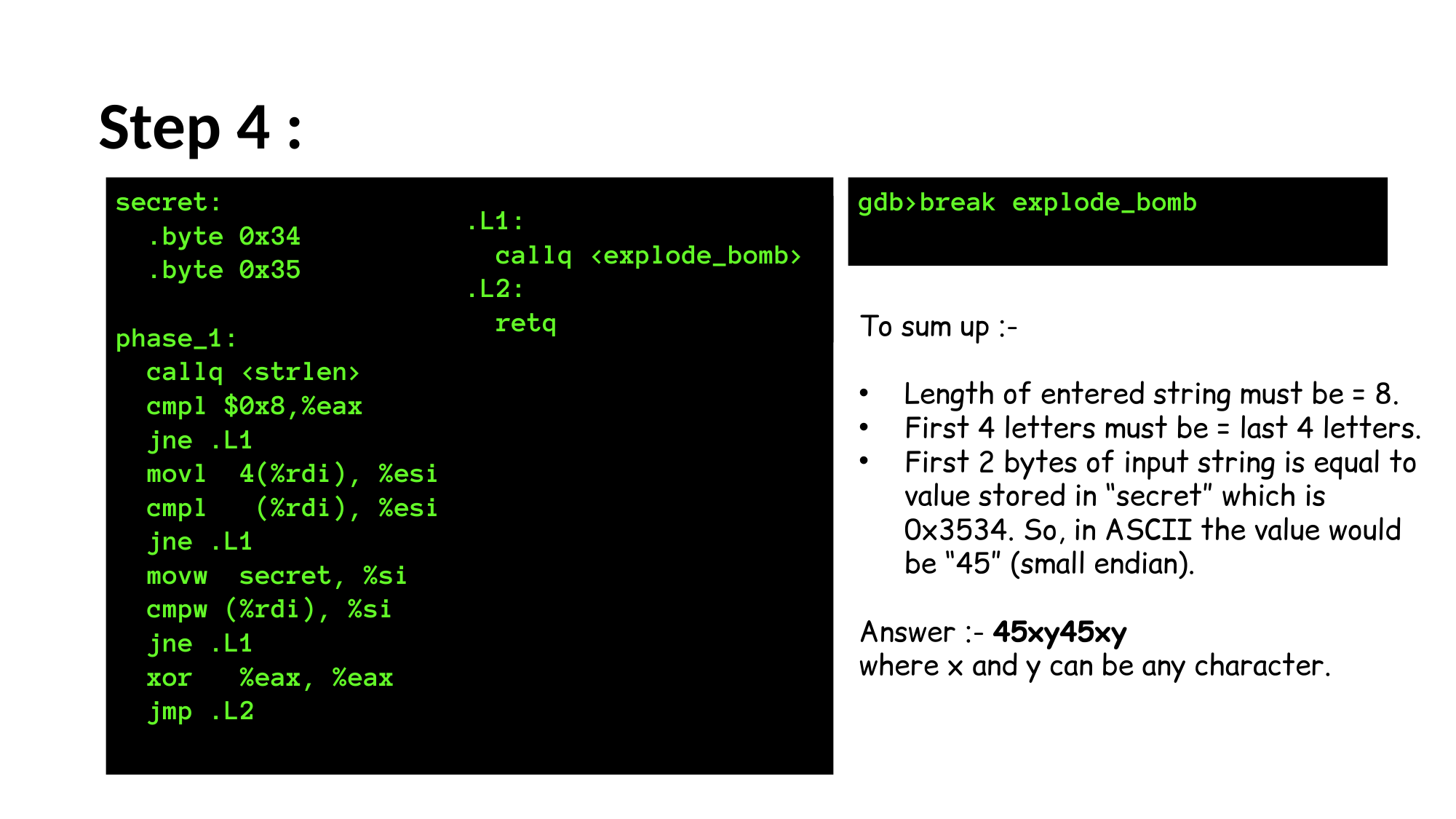

Step 4 :
gdb>break explode_bomb
secret:
  .byte 0x34
  .byte 0x35
phase_1:
  callq <strlen>
  cmpl $0x8,%eax
  jne .L1
  movl  4(%rdi), %esi
  cmpl   (%rdi), %esi
  jne .L1
  movw  secret, %si
  cmpw (%rdi), %si
  jne .L1
  xor   %eax, %eax
  jmp .L2
.L1:
  callq <explode_bomb>
.L2:
  retq
To sum up :-

Length of entered string must be = 8.
First 4 letters must be = last 4 letters.
First 2 bytes of input string is equal to value stored in “secret” which is 0x3534. So, in ASCII the value would be “45” (small endian).

Answer :- 45xy45xy
where x and y can be any character.